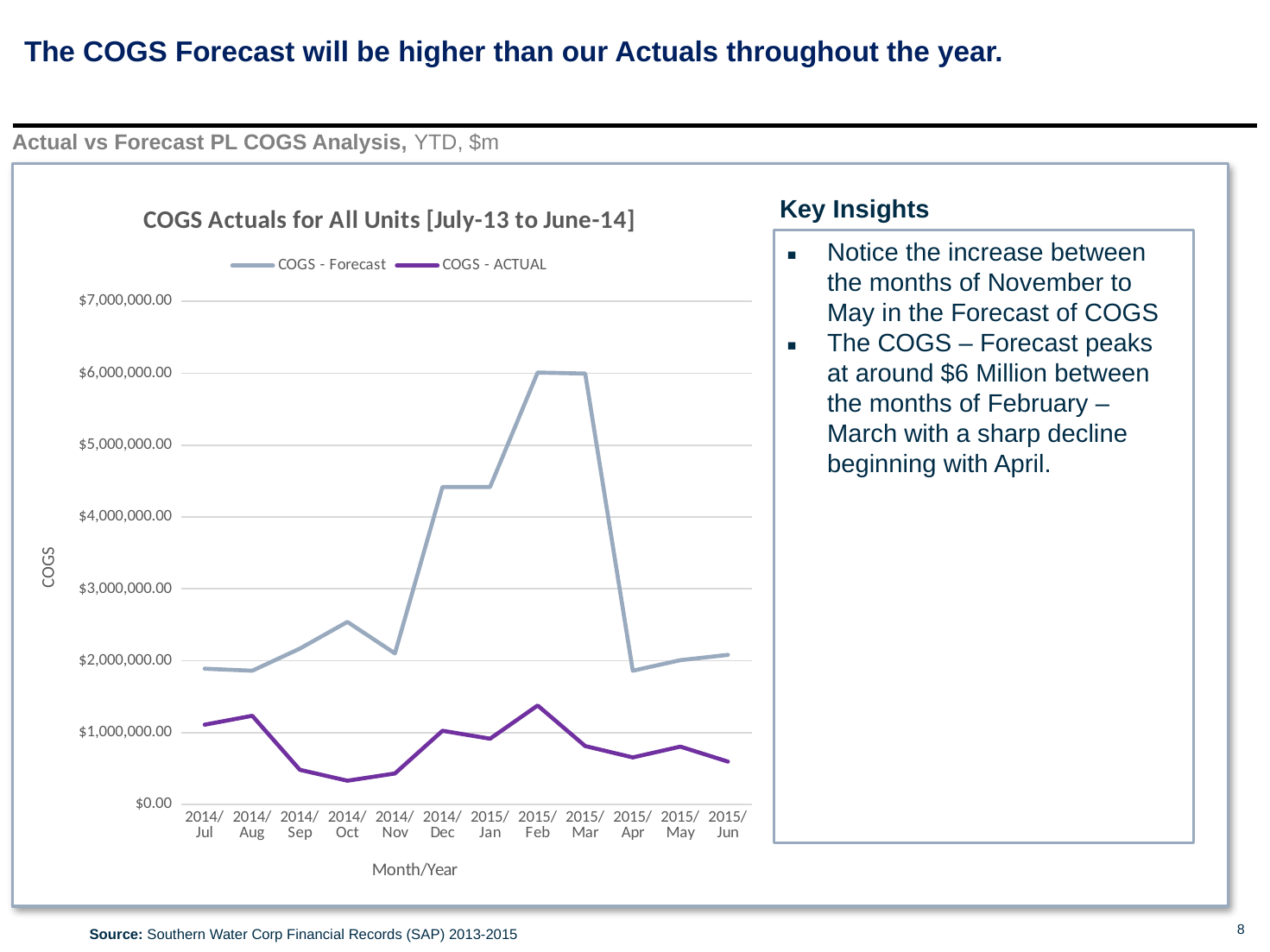

# The COGS Forecast will be higher than our Actuals throughout the year.
Actual vs Forecast PL COGS Analysis, YTD, $m

### Chart: COGS Actuals for All Units [July-13 to June-14]

| Category | COGS - Forecast | COGS - ACTUAL |
|---|---|---|
| 2014/Jul | 1889220.8934 | 1110156.54 |
| 2014/Aug | 1860807.9966 | 1234487.23 |
| 2014/Sep | 2168763.8398 | 482457.62 |
| 2014/Oct | 2540599.1751999995 | 331080.56 |
| 2014/Nov | 2102419.445 | 431863.41 |
| 2014/Dec | 4418449.8384 | 1025934.83 |
| 2015/Jan | 4418449.8384 | 915183.29 |
| 2015/Feb | 6010251.9984 | 1377569.19 |
| 2015/Mar | 5996191.9984 | 813079.7 |
| 2015/Apr | 1860947.0957999998 | 655002.8400000001 |
| 2015/May | 2008140.6514 | 804959.41 |
| 2015/Jun | 2081737.4292000001 | 597020.0 |
Key Insights

Notice the increase between the months of November to May in the Forecast of COGS
The COGS – Forecast peaks at around $6 Million between the months of February – March with a sharp decline beginning with April.
Source: Southern Water Corp Financial Records (SAP) 2013-2015